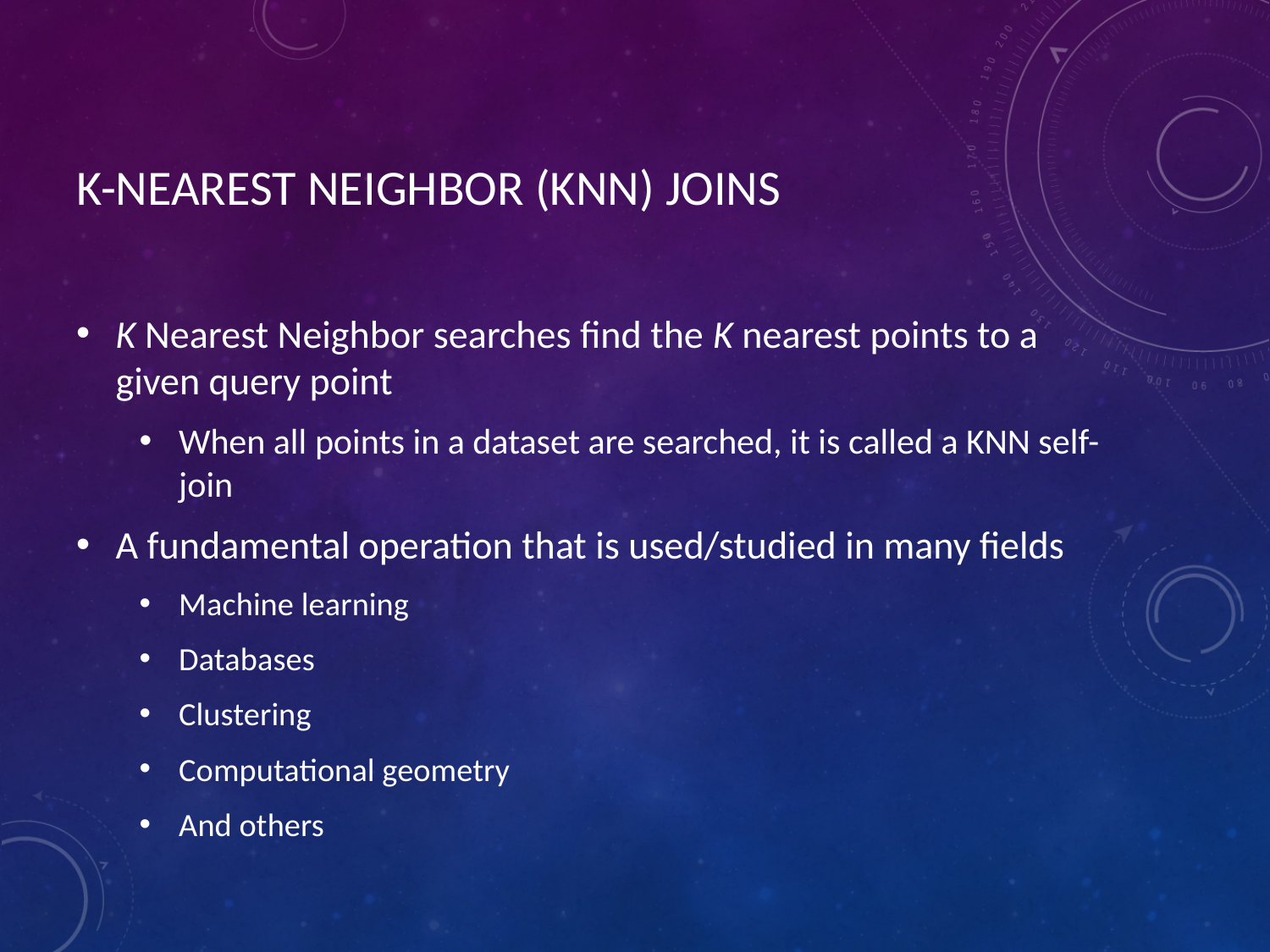

# K-nearest neighbor (KNN) joins
K Nearest Neighbor searches find the K nearest points to a given query point
When all points in a dataset are searched, it is called a KNN self-join
A fundamental operation that is used/studied in many fields
Machine learning
Databases
Clustering
Computational geometry
And others